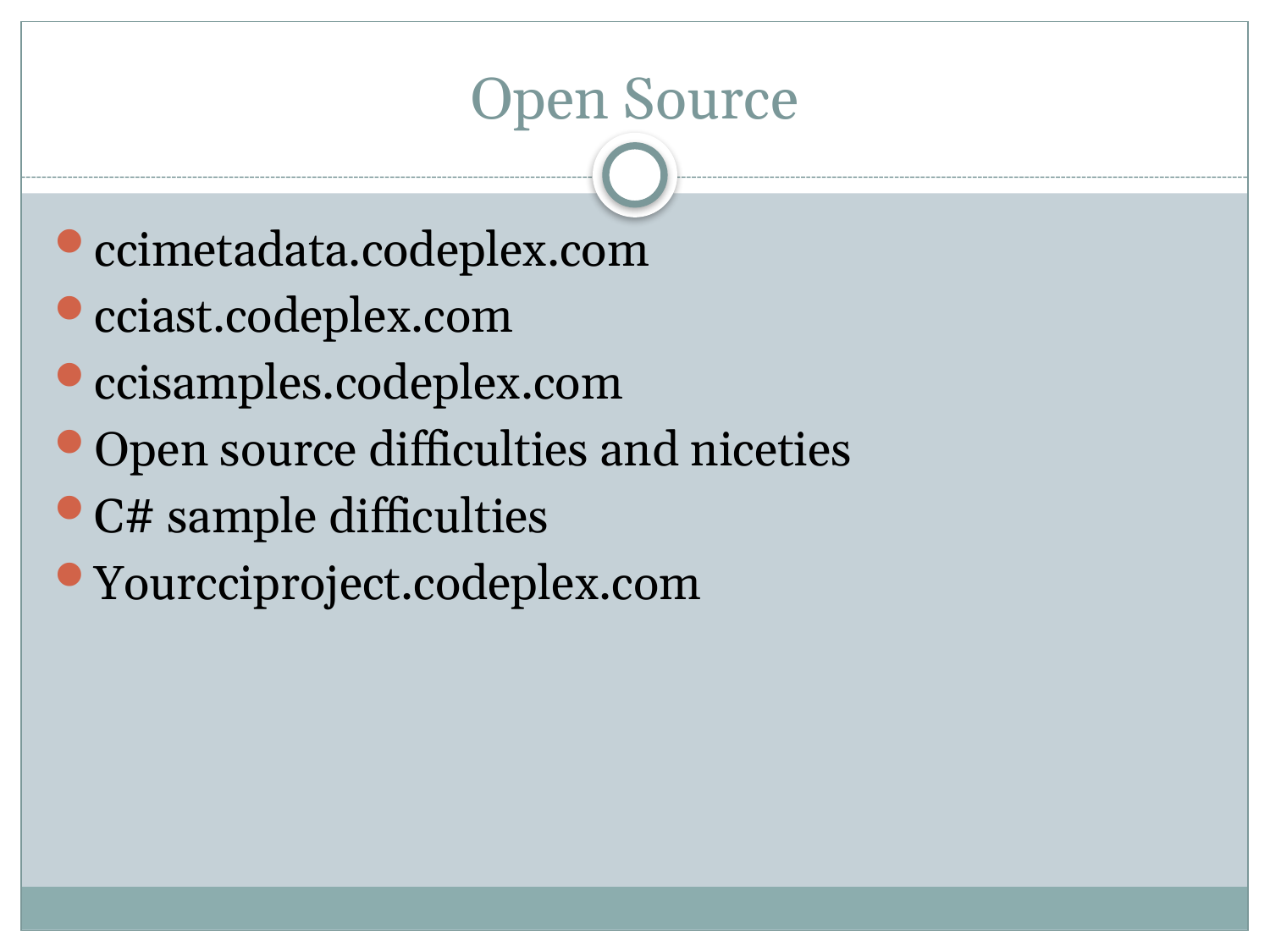

# Open Source
ccimetadata.codeplex.com
cciast.codeplex.com
ccisamples.codeplex.com
Open source difficulties and niceties
C# sample difficulties
Yourcciproject.codeplex.com